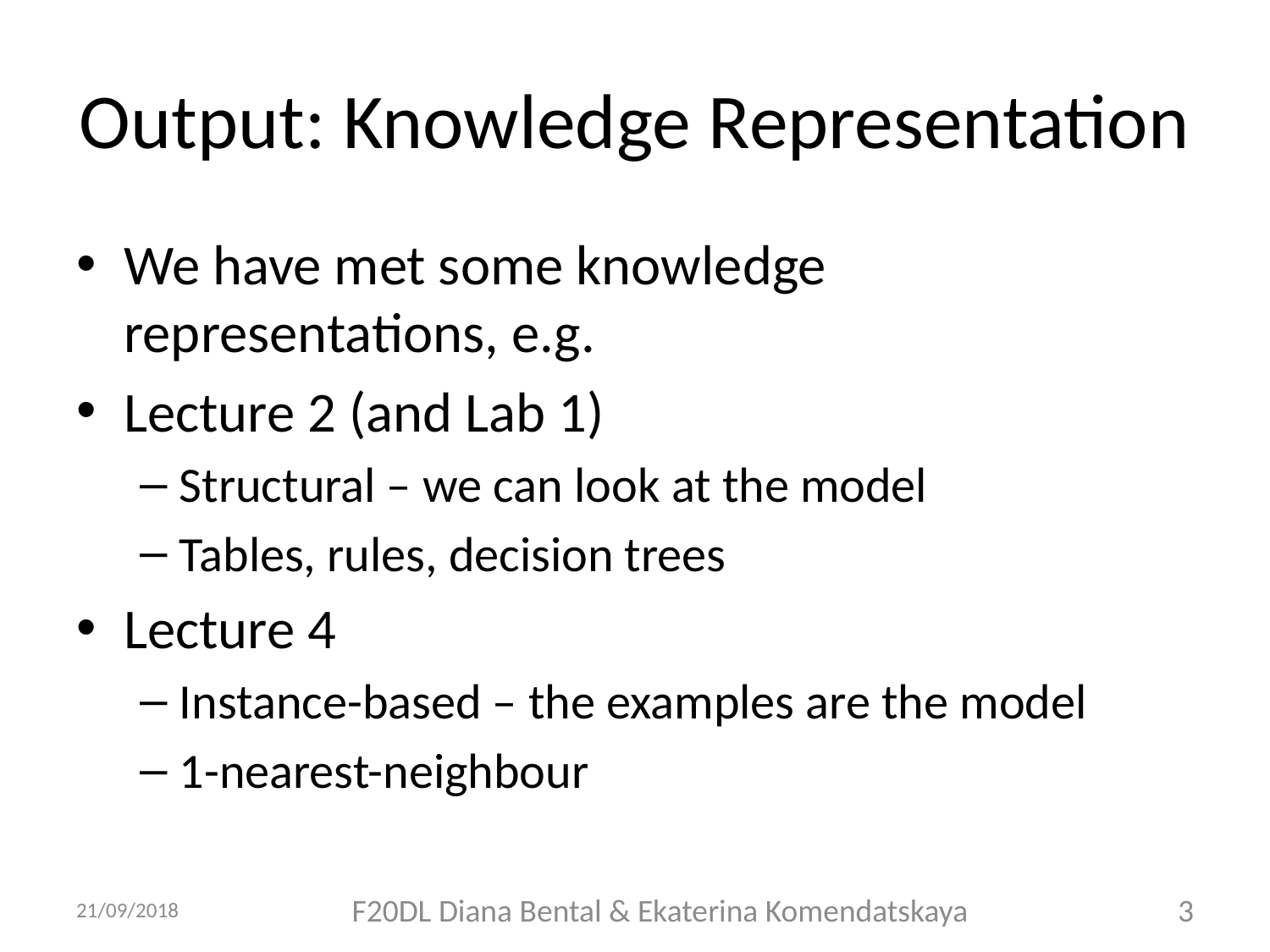

# Output: Knowledge Representation
We have met some knowledge representations, e.g.
Lecture 2 (and Lab 1)
Structural – we can look at the model
Tables, rules, decision trees
Lecture 4
Instance-based – the examples are the model
1-nearest-neighbour
21/09/2018
F20DL Diana Bental & Ekaterina Komendatskaya
3